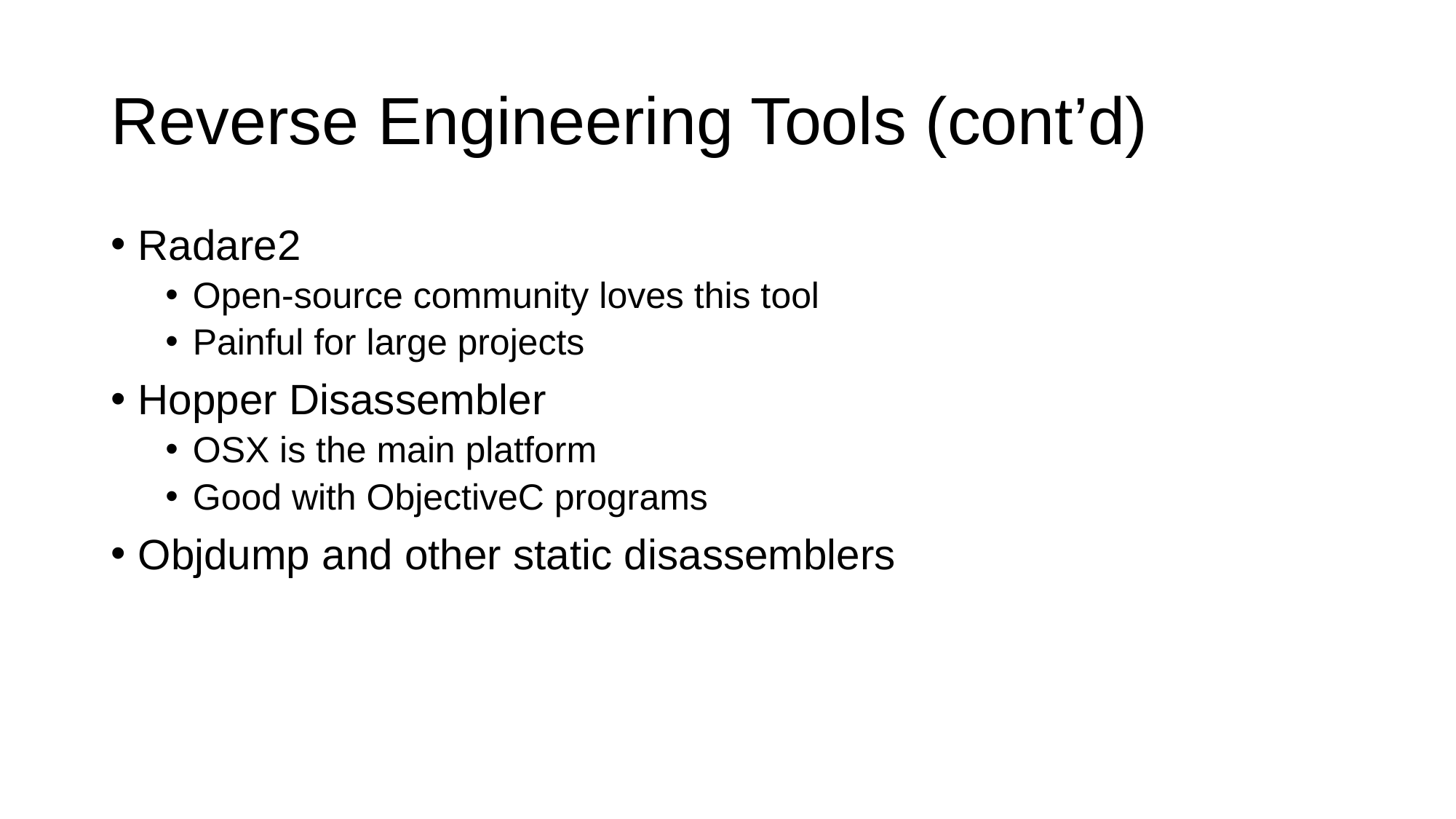

# Reverse Engineering Tools (cont’d)
Radare2
Open-source community loves this tool
Painful for large projects
Hopper Disassembler
OSX is the main platform
Good with ObjectiveC programs
Objdump and other static disassemblers